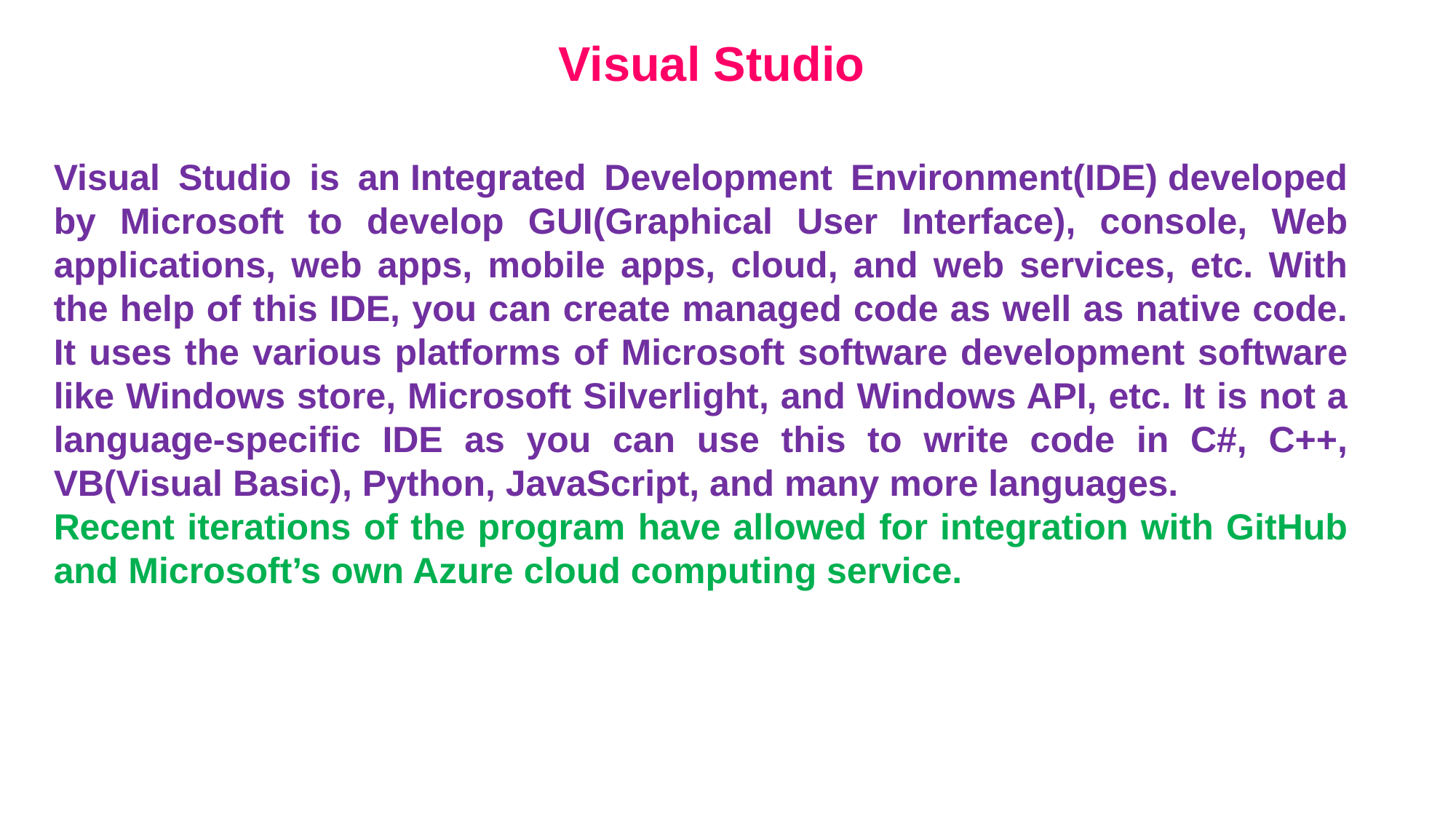

Visual Studio
Visual Studio is an Integrated Development Environment(IDE) developed by Microsoft to develop GUI(Graphical User Interface), console, Web applications, web apps, mobile apps, cloud, and web services, etc. With the help of this IDE, you can create managed code as well as native code. It uses the various platforms of Microsoft software development software like Windows store, Microsoft Silverlight, and Windows API, etc. It is not a language-specific IDE as you can use this to write code in C#, C++, VB(Visual Basic), Python, JavaScript, and many more languages.
Recent iterations of the program have allowed for integration with GitHub and Microsoft’s own Azure cloud computing service.